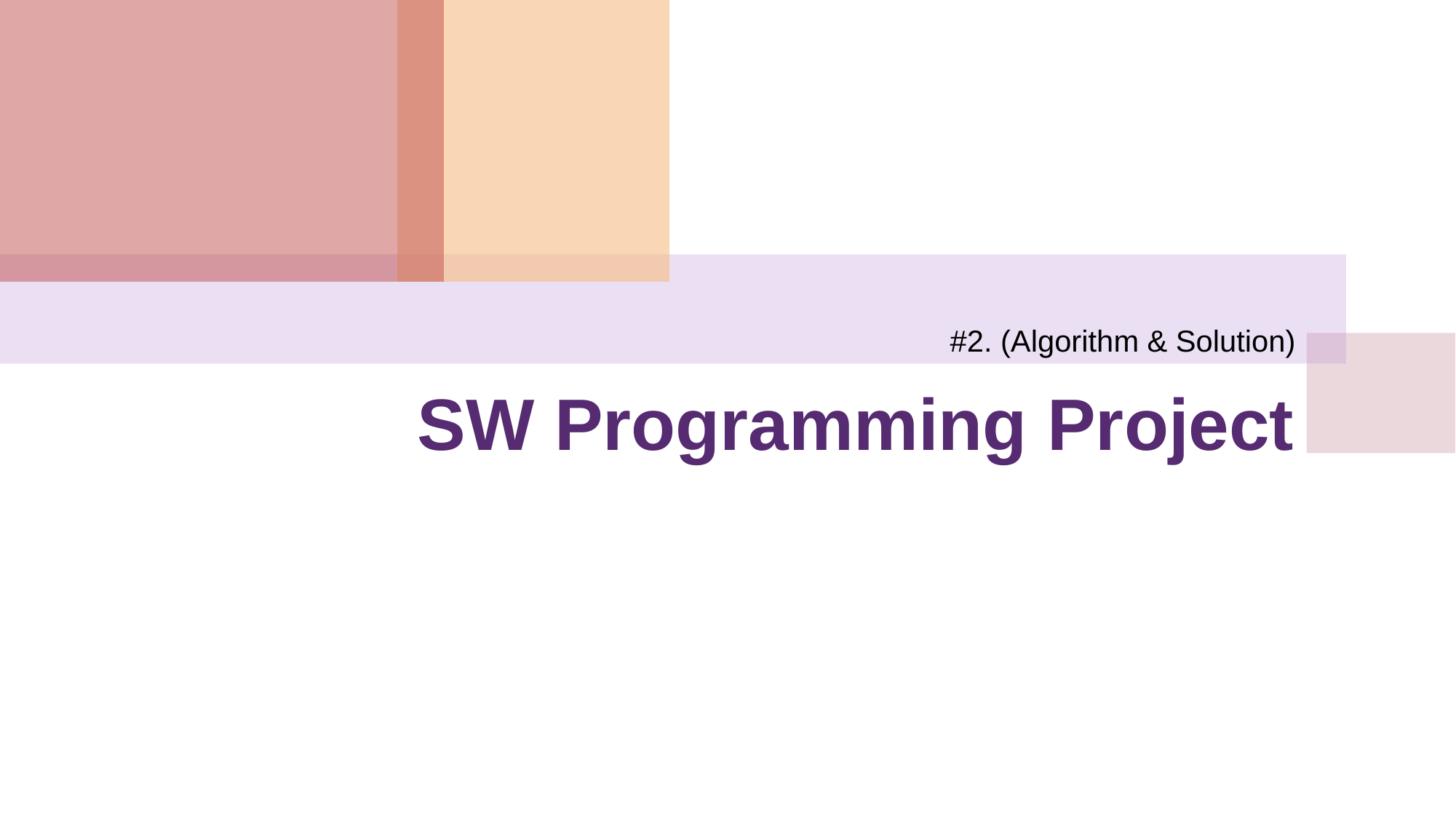

#2. (Algorithm & Solution)
# SW Programming Project